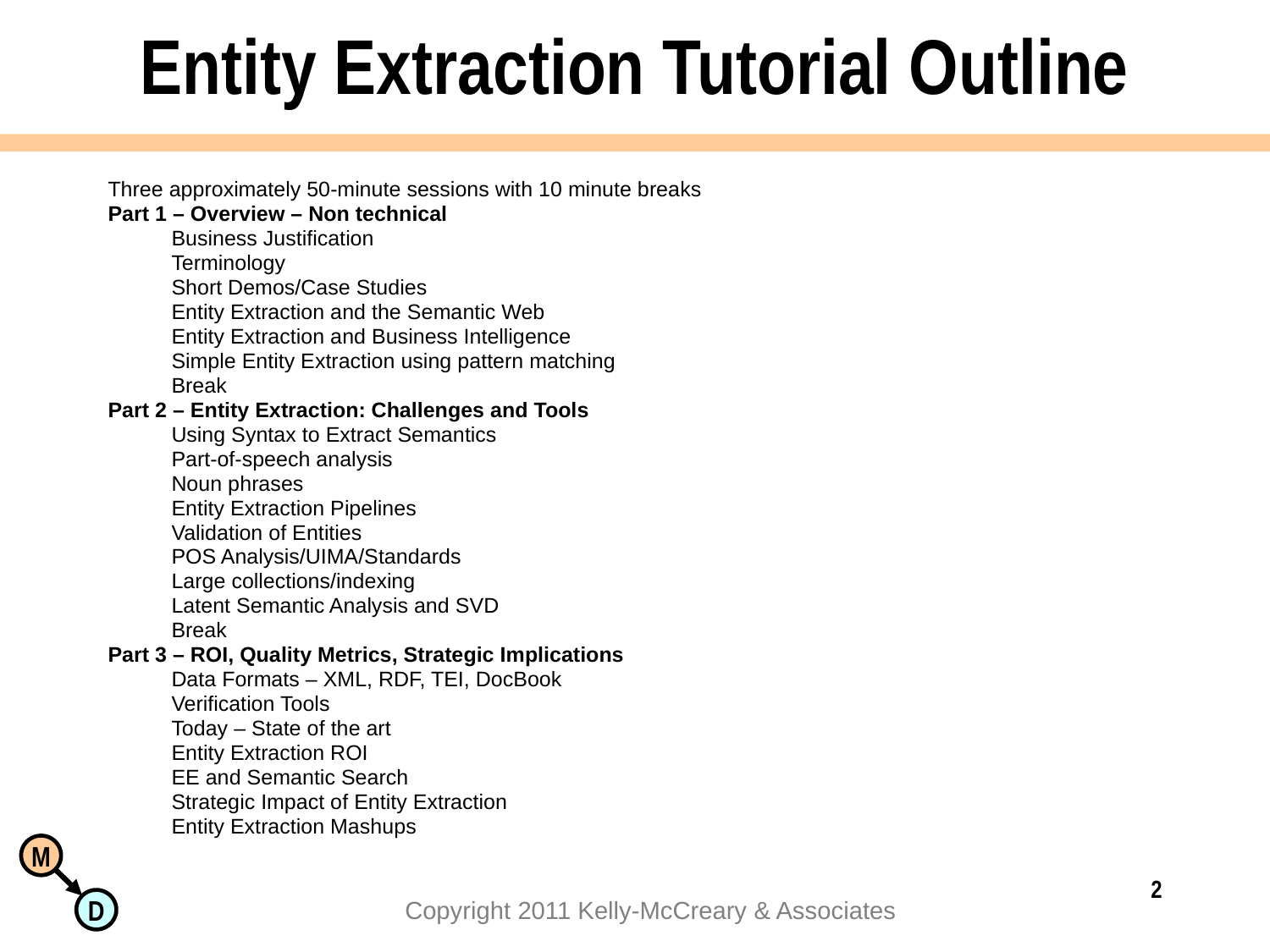

# Entity Extraction Tutorial Outline
Three approximately 50-minute sessions with 10 minute breaks
Part 1 – Overview – Non technical
Business Justification
Terminology
Short Demos/Case Studies
Entity Extraction and the Semantic Web
Entity Extraction and Business Intelligence
Simple Entity Extraction using pattern matching
Break
Part 2 – Entity Extraction: Challenges and Tools
Using Syntax to Extract Semantics
Part-of-speech analysis
Noun phrases
Entity Extraction Pipelines
Validation of Entities
POS Analysis/UIMA/Standards
Large collections/indexing
Latent Semantic Analysis and SVD
Break
Part 3 – ROI, Quality Metrics, Strategic Implications
Data Formats – XML, RDF, TEI, DocBook
Verification Tools
Today – State of the art
Entity Extraction ROI
EE and Semantic Search
Strategic Impact of Entity Extraction
Entity Extraction Mashups

2
Copyright 2011 Kelly-McCreary & Associates